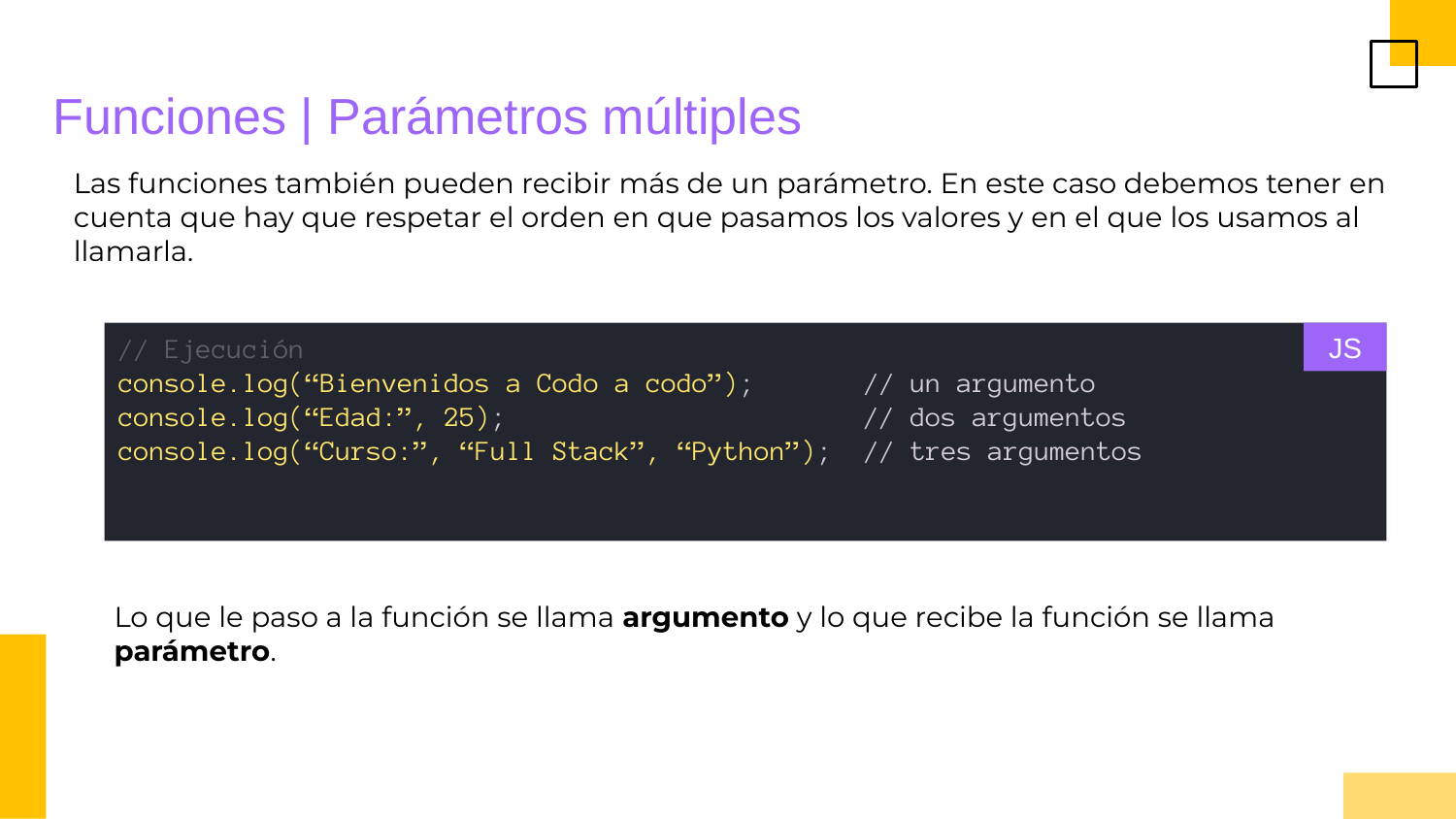

Funciones | Parámetros múltiples
Las funciones también pueden recibir más de un parámetro. En este caso debemos tener en cuenta que hay que respetar el orden en que pasamos los valores y en el que los usamos al llamarla.
JS
// Ejecución
console.log(“Bienvenidos a Codo a codo”);       // un argumento
console.log(“Edad:”, 25);                       // dos argumentos
console.log(“Curso:”, “Full Stack”, “Python”);  // tres argumentos

Lo que le paso a la función se llama argumento y lo que recibe la función se llama parámetro.